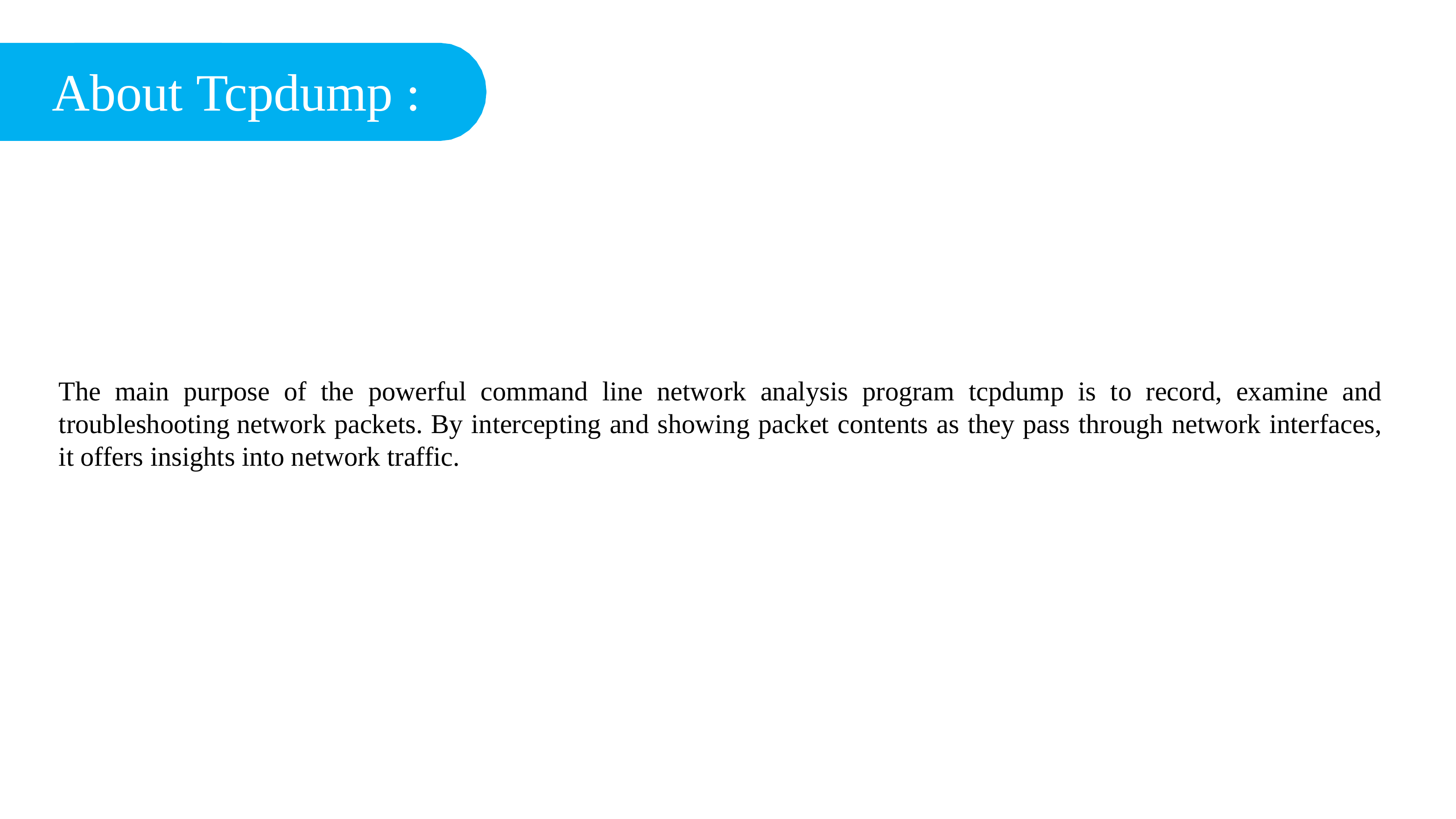

About Tcpdump :

The main purpose of the powerful command line network analysis program tcpdump is to record, examine and troubleshooting network packets. By intercepting and showing packet contents as they pass through network interfaces, it offers insights into network traffic.
Standards